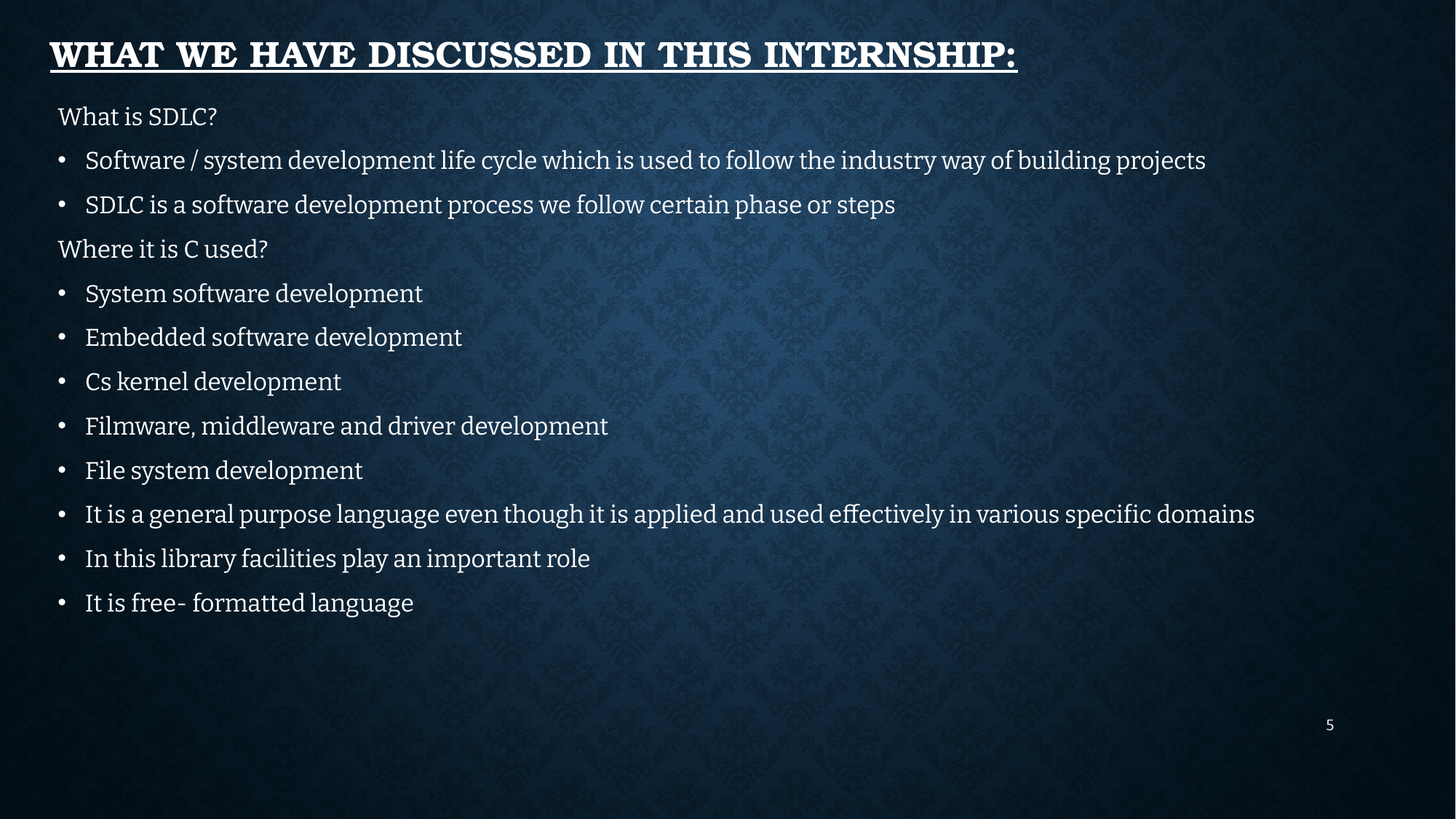

# What we have discussed in this internship:
What is SDLC?
Software / system development life cycle which is used to follow the industry way of building projects
SDLC is a software development process we follow certain phase or steps
Where it is C used?
System software development
Embedded software development
Cs kernel development
Filmware, middleware and driver development
File system development
It is a general purpose language even though it is applied and used effectively in various specific domains
In this library facilities play an important role
It is free- formatted language
5